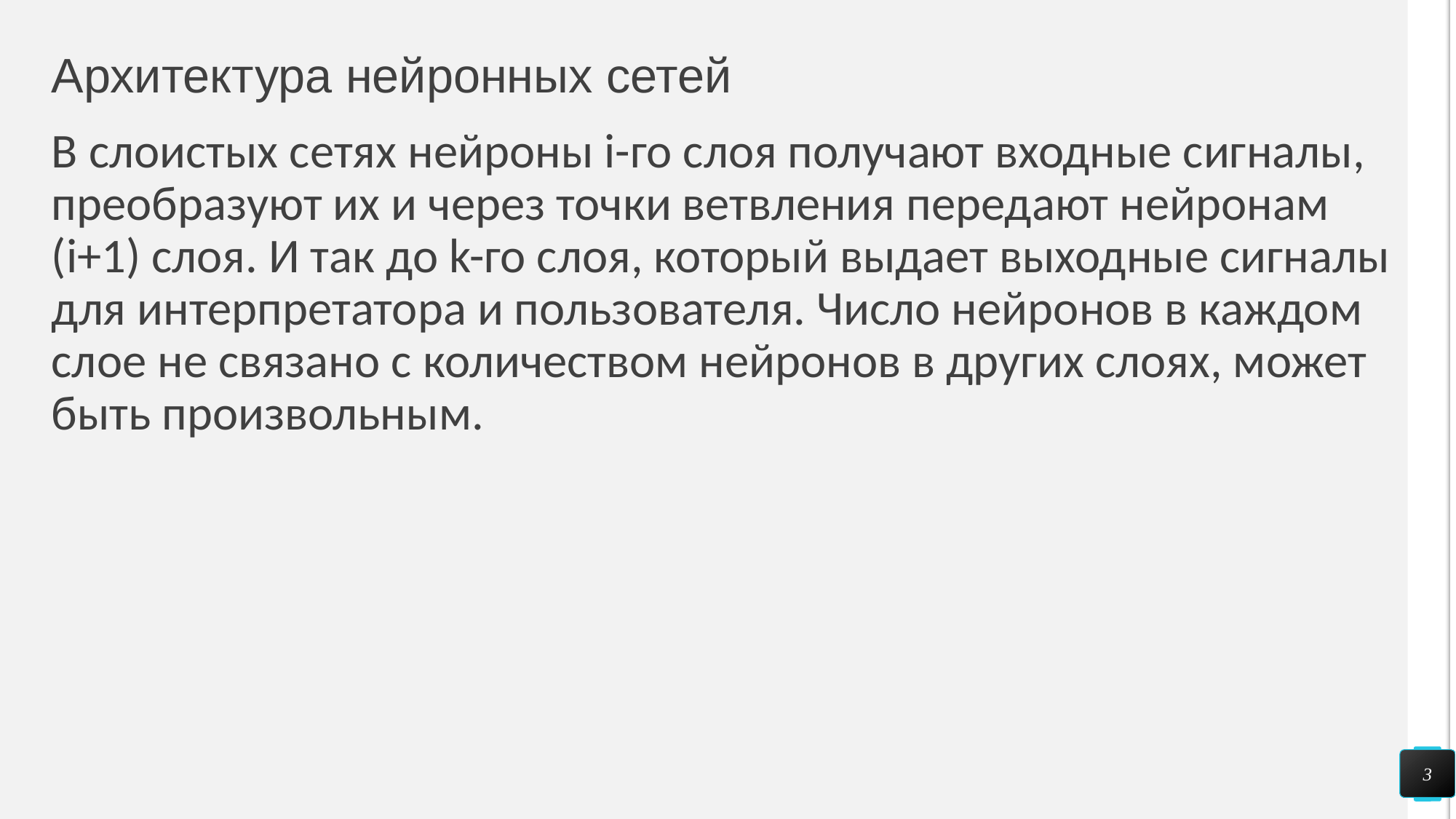

# Архитектура нейронных сетей
В слоистых сетях нейроны i-го слоя получают входные сигналы, преобразуют их и через точки ветвления передают нейронам (i+1) слоя. И так до k-го слоя, который выдает выходные сигналы для интерпретатора и пользователя. Число нейронов в каждом слое не связано с количеством нейронов в других слоях, может быть произвольным.
3